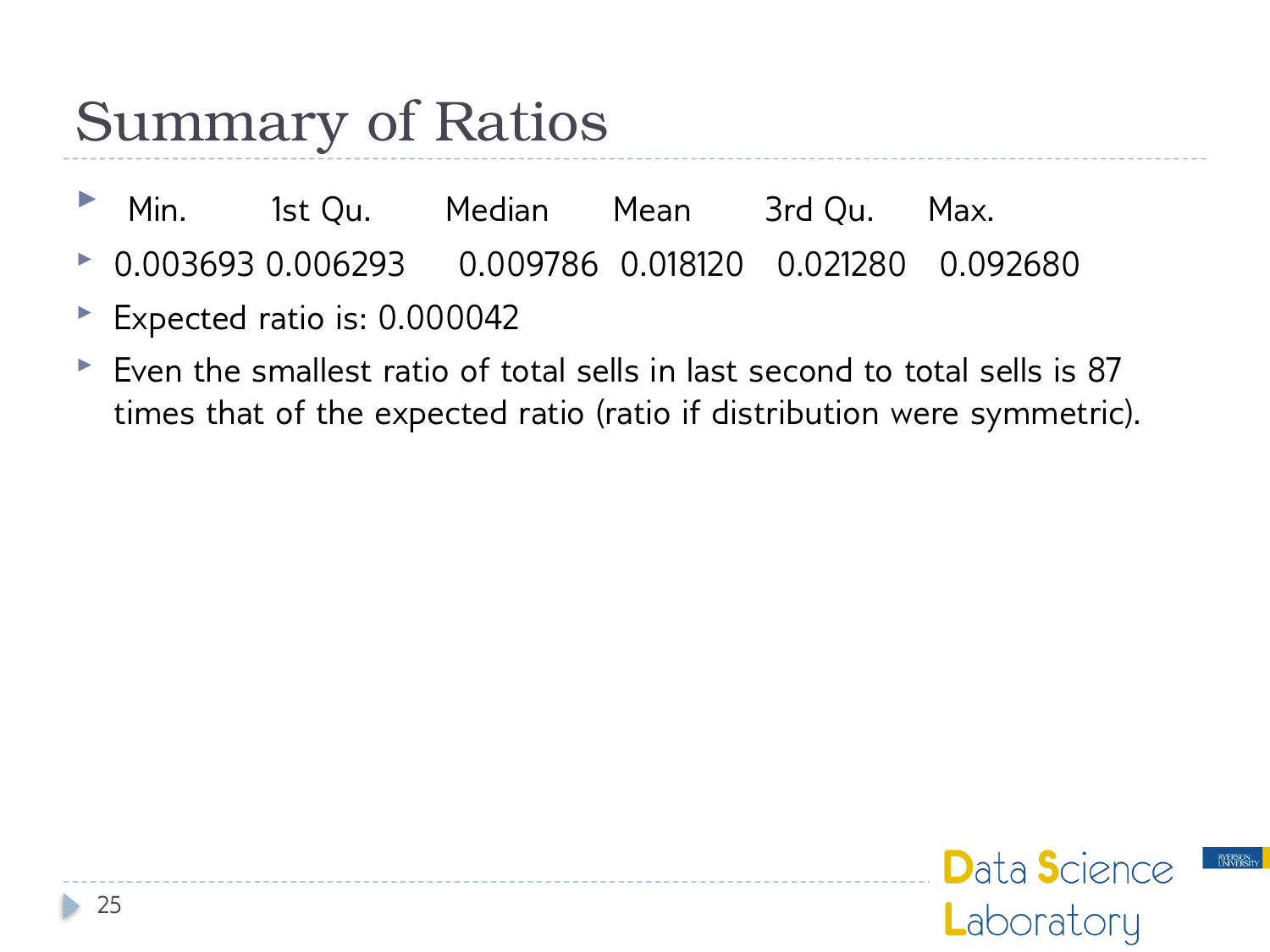

# Summary of Ratios
 Min.        1st Qu.       Median      Mean       3rd Qu.     Max.
0.003693 0.006293     0.009786  0.018120   0.021280   0.092680
Expected ratio is: 0.000042
Even the smallest ratio of total sells in last second to total sells is 87 times that of the expected ratio (ratio if distribution were symmetric).
25